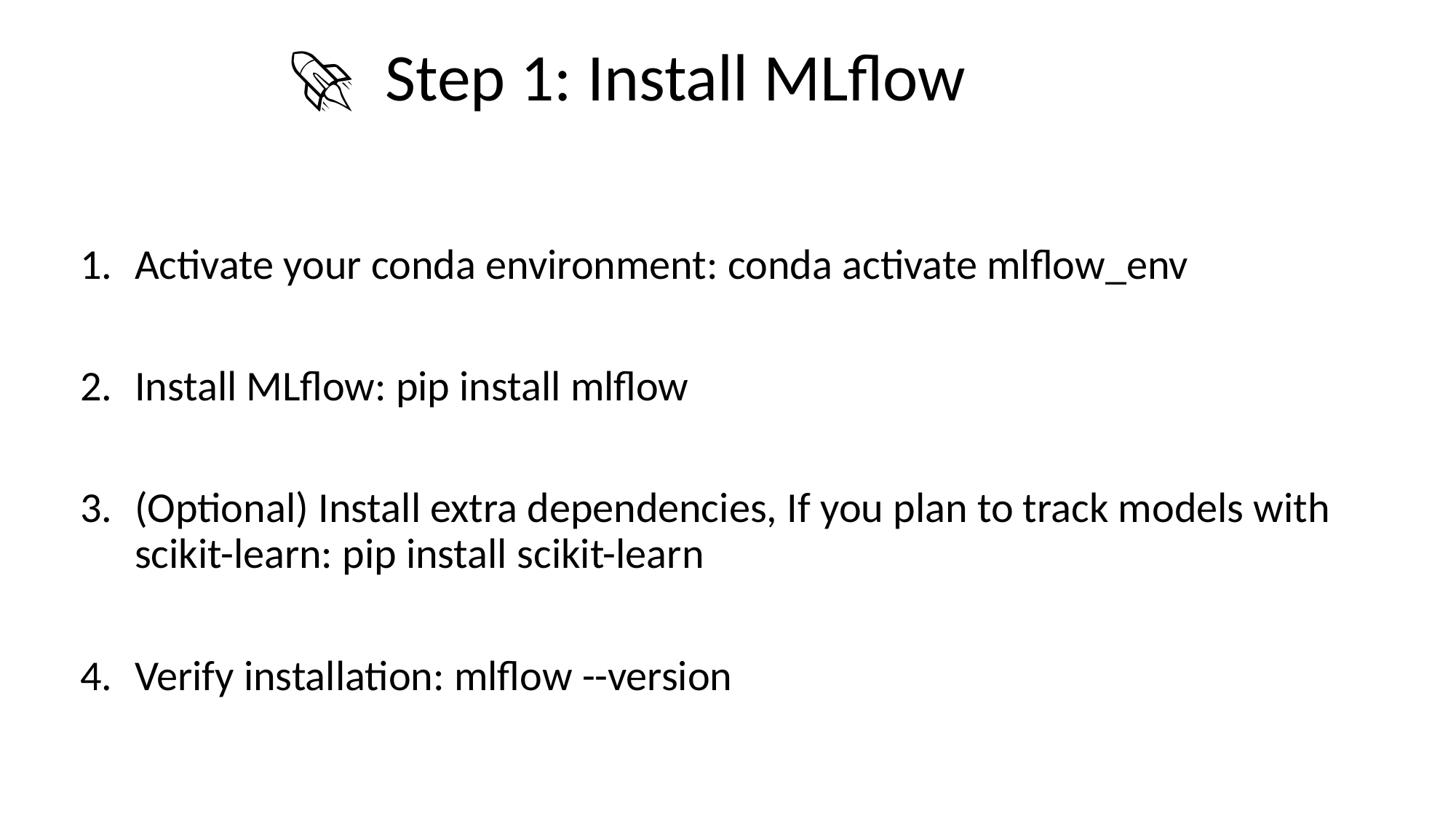

# 🚀  Step 1: Install MLflow

Activate your conda environment: conda activate mlflow_env

Install MLflow: pip install mlflow

(Optional) Install extra dependencies, If you plan to track models with scikit-learn: pip install scikit-learn

Verify installation: mlflow --version